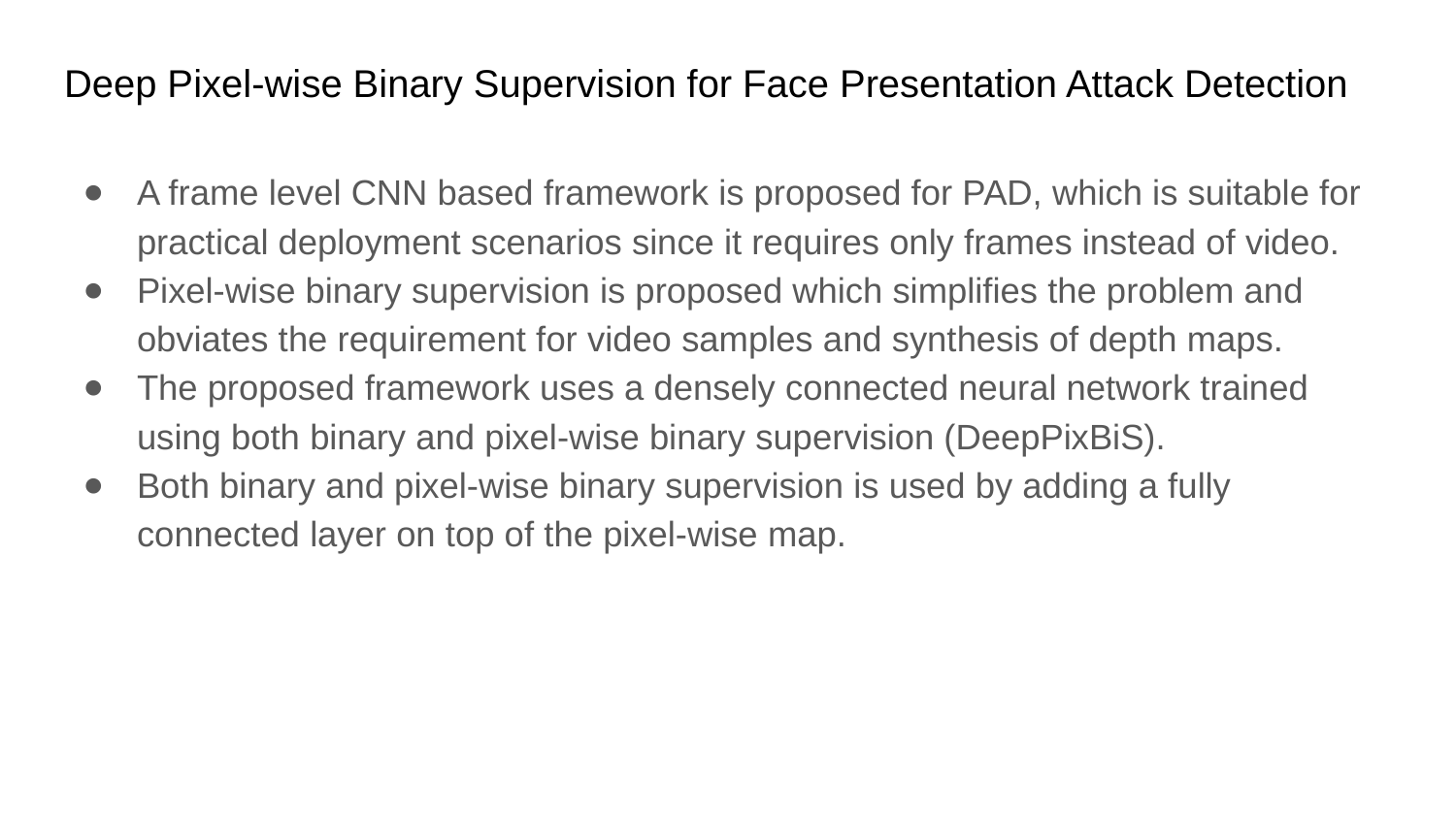

# Deep Pixel-wise Binary Supervision for Face Presentation Attack Detection
A frame level CNN based framework is proposed for PAD, which is suitable for practical deployment scenarios since it requires only frames instead of video.
Pixel-wise binary supervision is proposed which simplifies the problem and obviates the requirement for video samples and synthesis of depth maps.
The proposed framework uses a densely connected neural network trained using both binary and pixel-wise binary supervision (DeepPixBiS).
Both binary and pixel-wise binary supervision is used by adding a fully connected layer on top of the pixel-wise map.